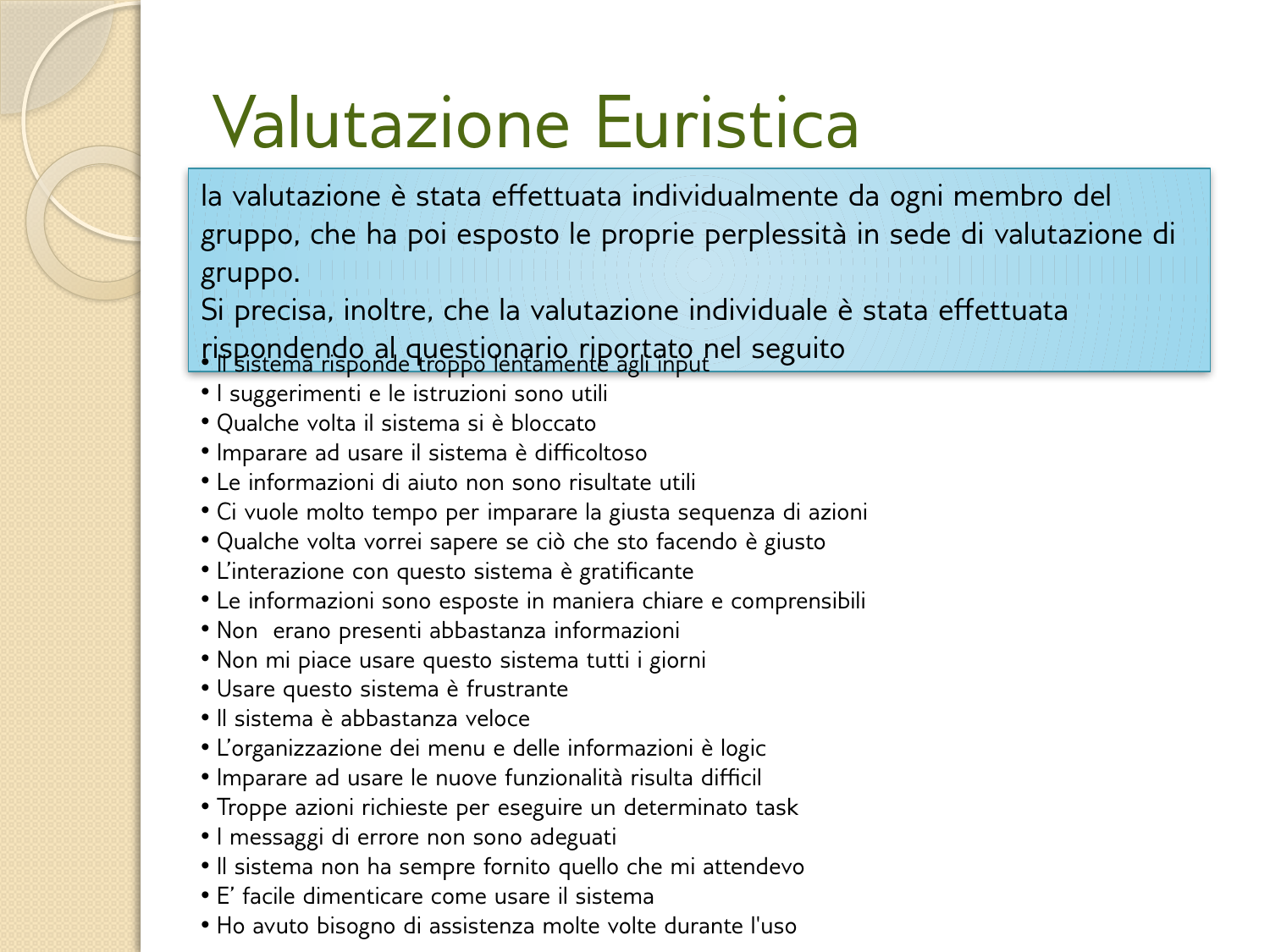

# Valutazione Euristica
la valutazione è stata effettuata individualmente da ogni membro del gruppo, che ha poi esposto le proprie perplessità in sede di valutazione di gruppo.
Si precisa, inoltre, che la valutazione individuale è stata effettuata rispondendo al questionario riportato nel seguito
 Il sistema risponde troppo lentamente agli input
 I suggerimenti e le istruzioni sono utili
 Qualche volta il sistema si è bloccato
 Imparare ad usare il sistema è difficoltoso
 Le informazioni di aiuto non sono risultate utili
 Ci vuole molto tempo per imparare la giusta sequenza di azioni
 Qualche volta vorrei sapere se ciò che sto facendo è giusto
 L’interazione con questo sistema è gratificante
 Le informazioni sono esposte in maniera chiare e comprensibili
 Non  erano presenti abbastanza informazioni
 Non mi piace usare questo sistema tutti i giorni
 Usare questo sistema è frustrante
 Il sistema è abbastanza veloce
 L’organizzazione dei menu e delle informazioni è logic
 Imparare ad usare le nuove funzionalità risulta difficil
 Troppe azioni richieste per eseguire un determinato task
 I messaggi di errore non sono adeguati
 Il sistema non ha sempre fornito quello che mi attendevo
 E’ facile dimenticare come usare il sistema
 Ho avuto bisogno di assistenza molte volte durante l'uso